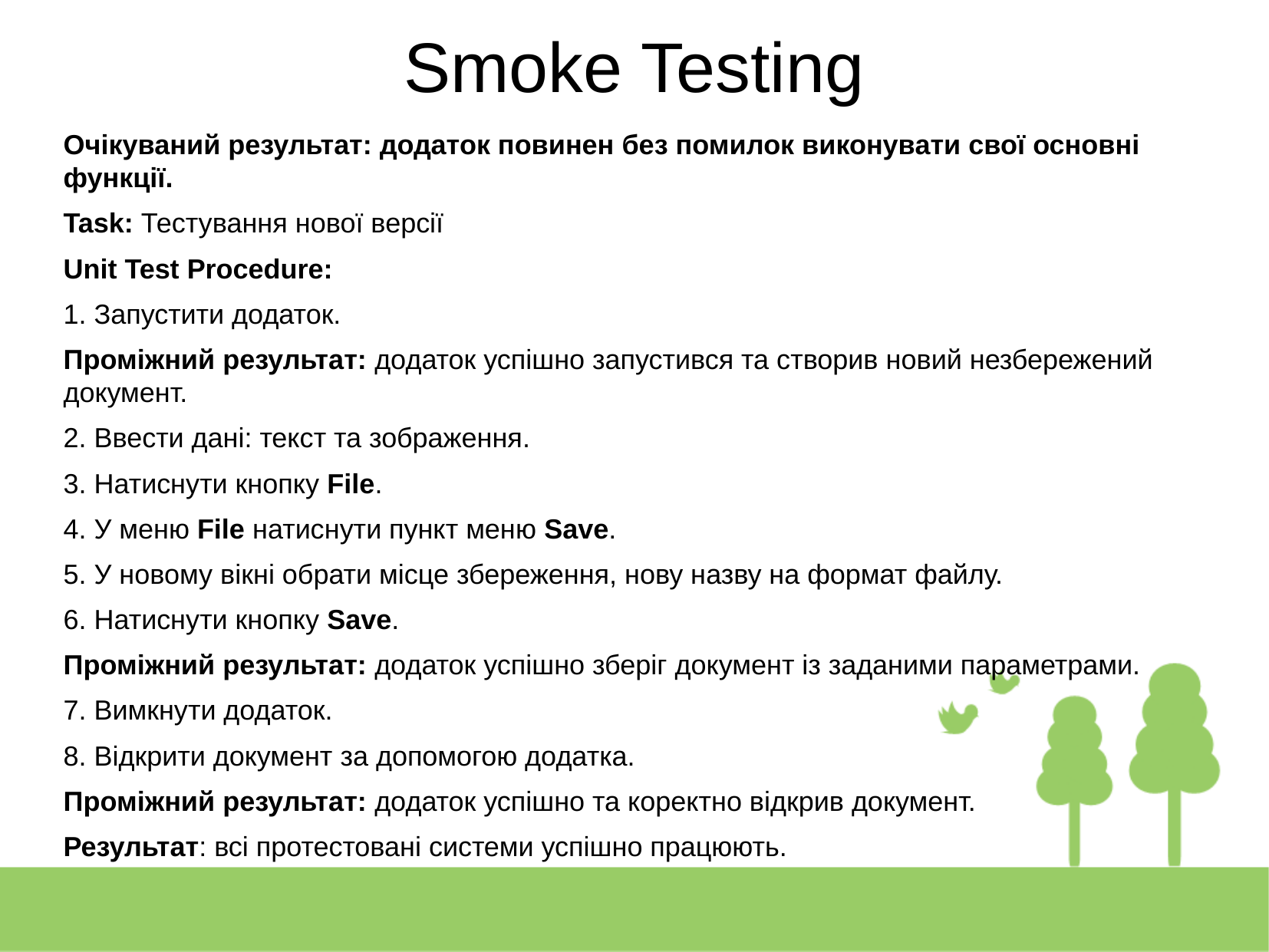

Smoke Testing
Очікуваний результат: додаток повинен без помилок виконувати свої основні функції.
Task: Тестування нової версії
Unit Test Procedure:
1. Запустити додаток.
Проміжний результат: додаток успішно запустився та створив новий незбережений документ.
2. Ввести дані: текст та зображення.
3. Натиснути кнопку File.
4. У меню File натиснути пункт меню Save.
5. У новому вікні обрати місце збереження, нову назву на формат файлу.
6. Натиснути кнопку Save.
Проміжний результат: додаток успішно зберіг документ із заданими параметрами.
7. Вимкнути додаток.
8. Відкрити документ за допомогою додатка.
Проміжний результат: додаток успішно та коректно відкрив документ.
Результат: всі протестовані системи успішно працюють.